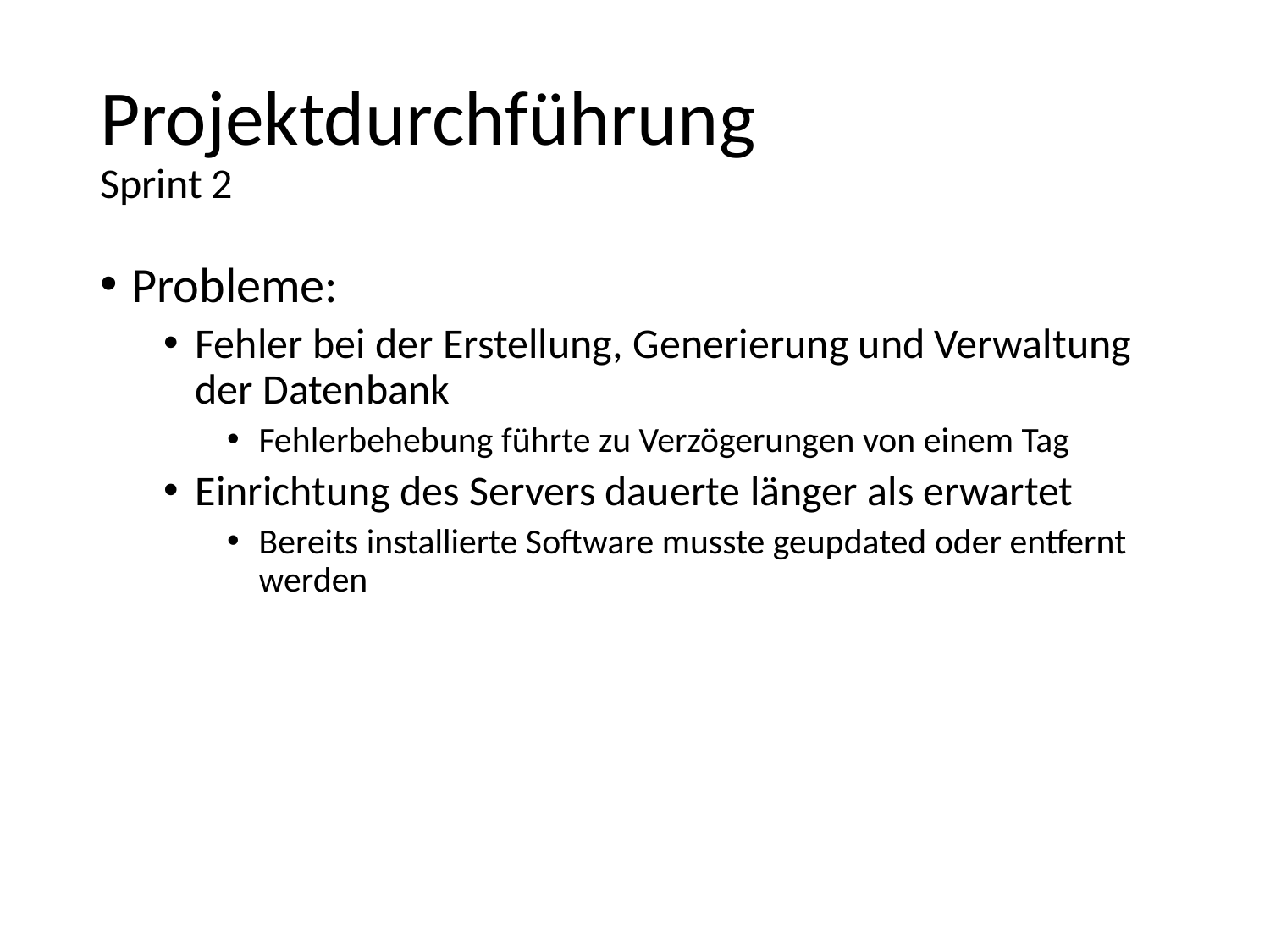

# Projektdurchführung Sprint 2
Probleme:
Fehler bei der Erstellung, Generierung und Verwaltung der Datenbank
Fehlerbehebung führte zu Verzögerungen von einem Tag
Einrichtung des Servers dauerte länger als erwartet
Bereits installierte Software musste geupdated oder entfernt werden